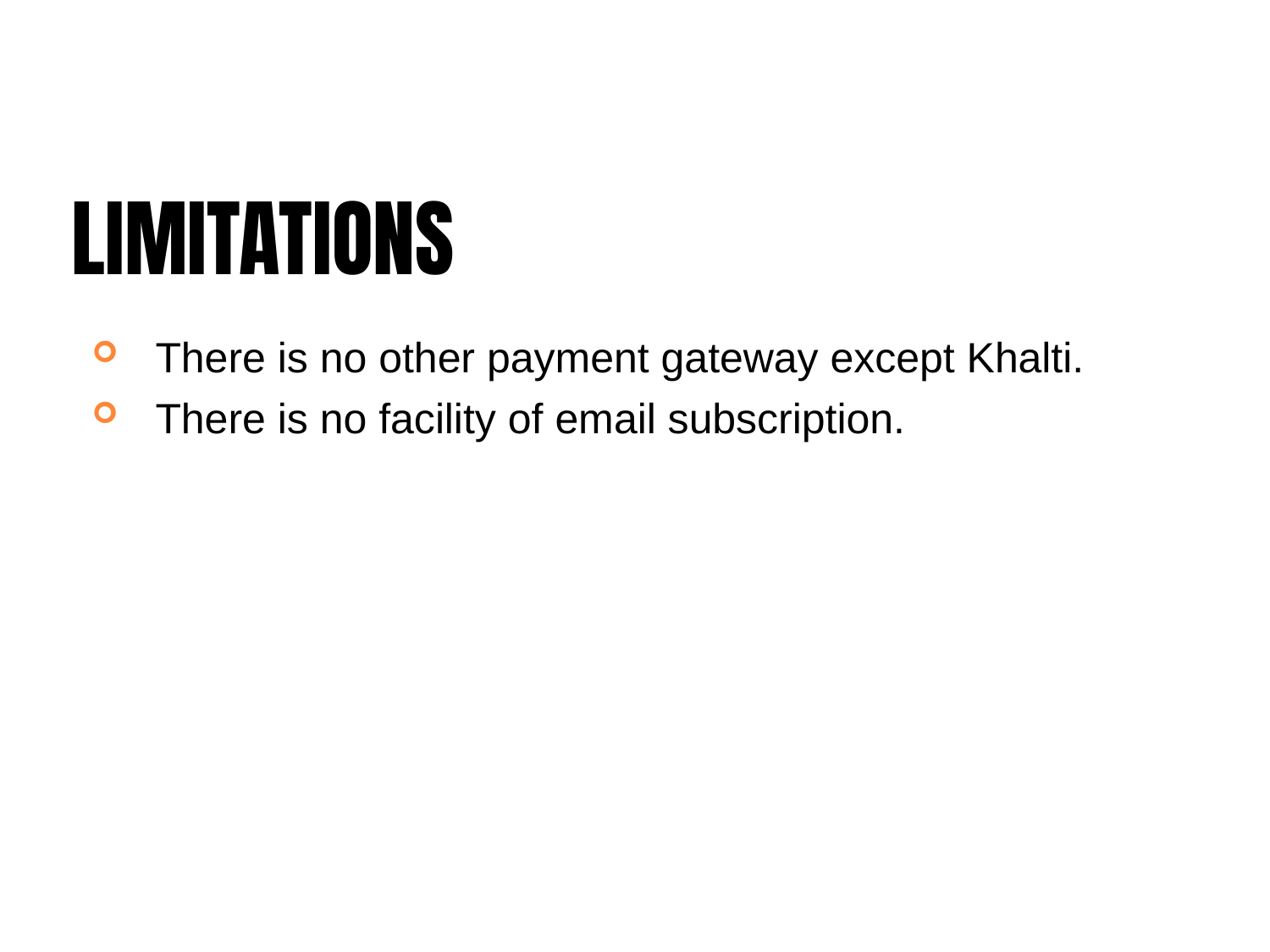

# Limitations
There is no other payment gateway except Khalti.
There is no facility of email subscription.